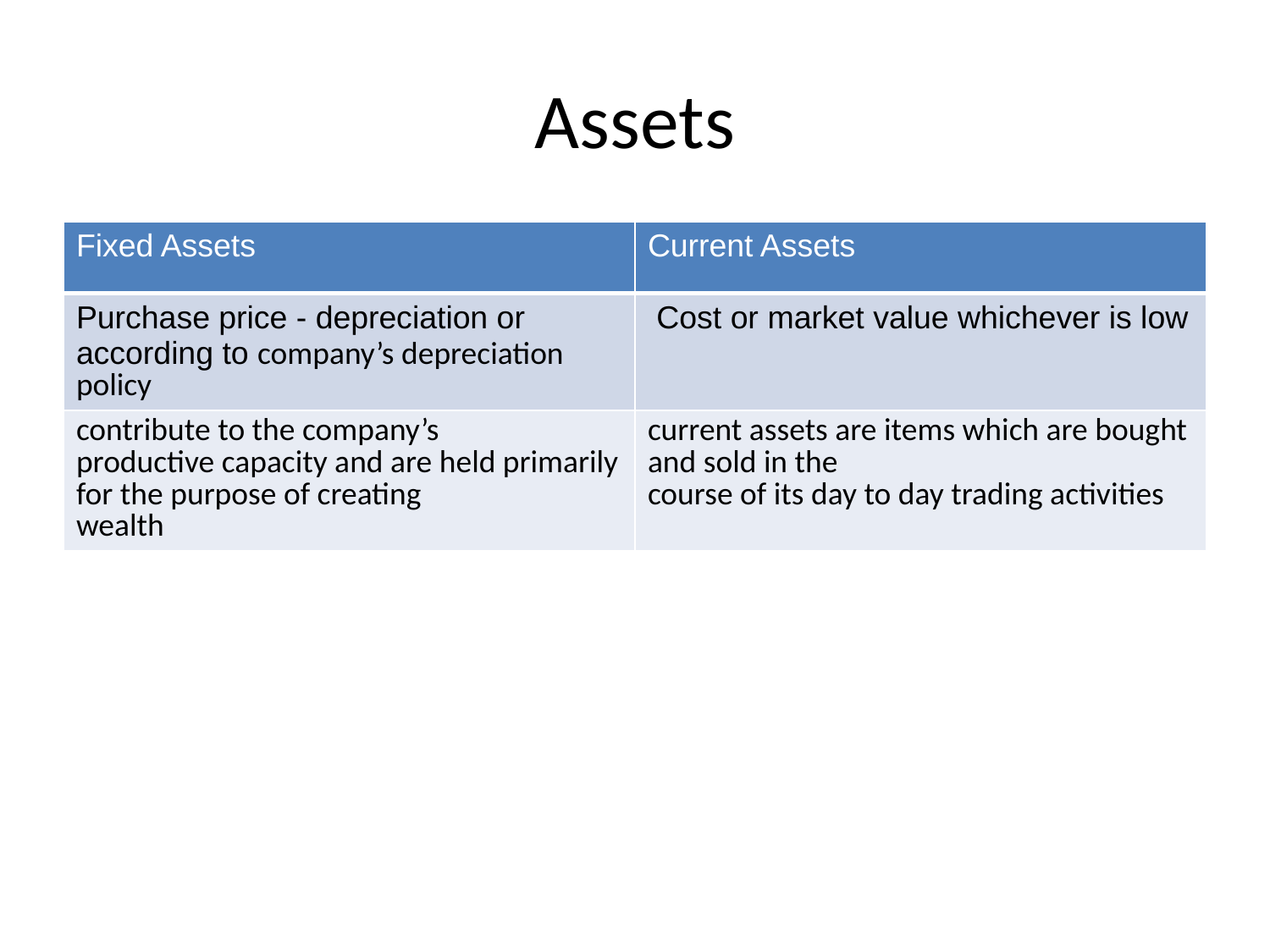

# Assets
| Fixed Assets | Current Assets |
| --- | --- |
| Purchase price - depreciation or according to company’s depreciation policy | Cost or market value whichever is low |
| contribute to the company’s productive capacity and are held primarily for the purpose of creating wealth | current assets are items which are bought and sold in the course of its day to day trading activities |